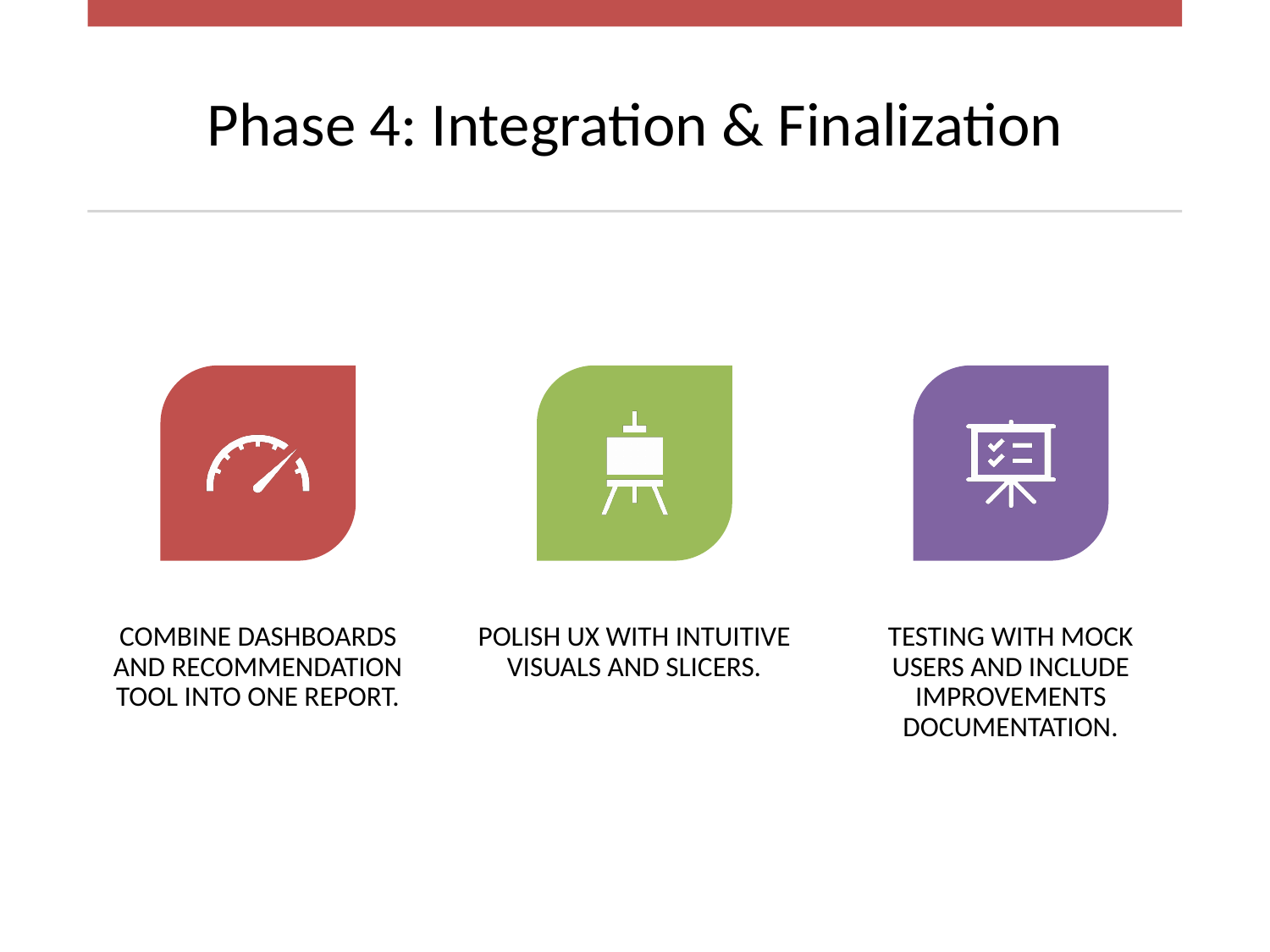

# Phase 4: Integration & Finalization

Combine dashboards and recommendation tool into one report.
Polish UX with intuitive visuals and slicers.
Testing with mock users and include improvements documentation.